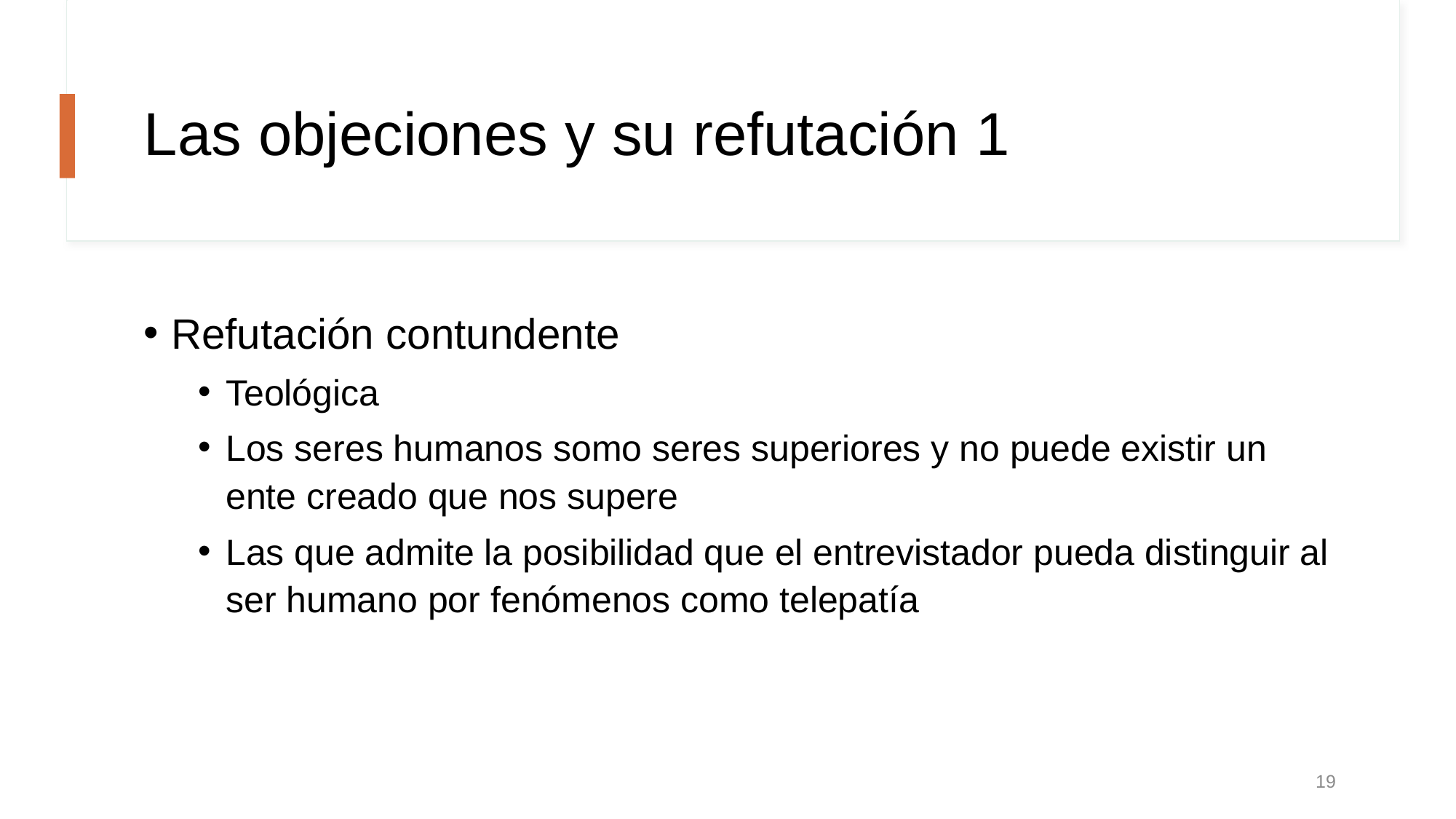

# Las objeciones y su refutación 1
Refutación contundente
Teológica
Los seres humanos somo seres superiores y no puede existir un ente creado que nos supere
Las que admite la posibilidad que el entrevistador pueda distinguir al ser humano por fenómenos como telepatía
19